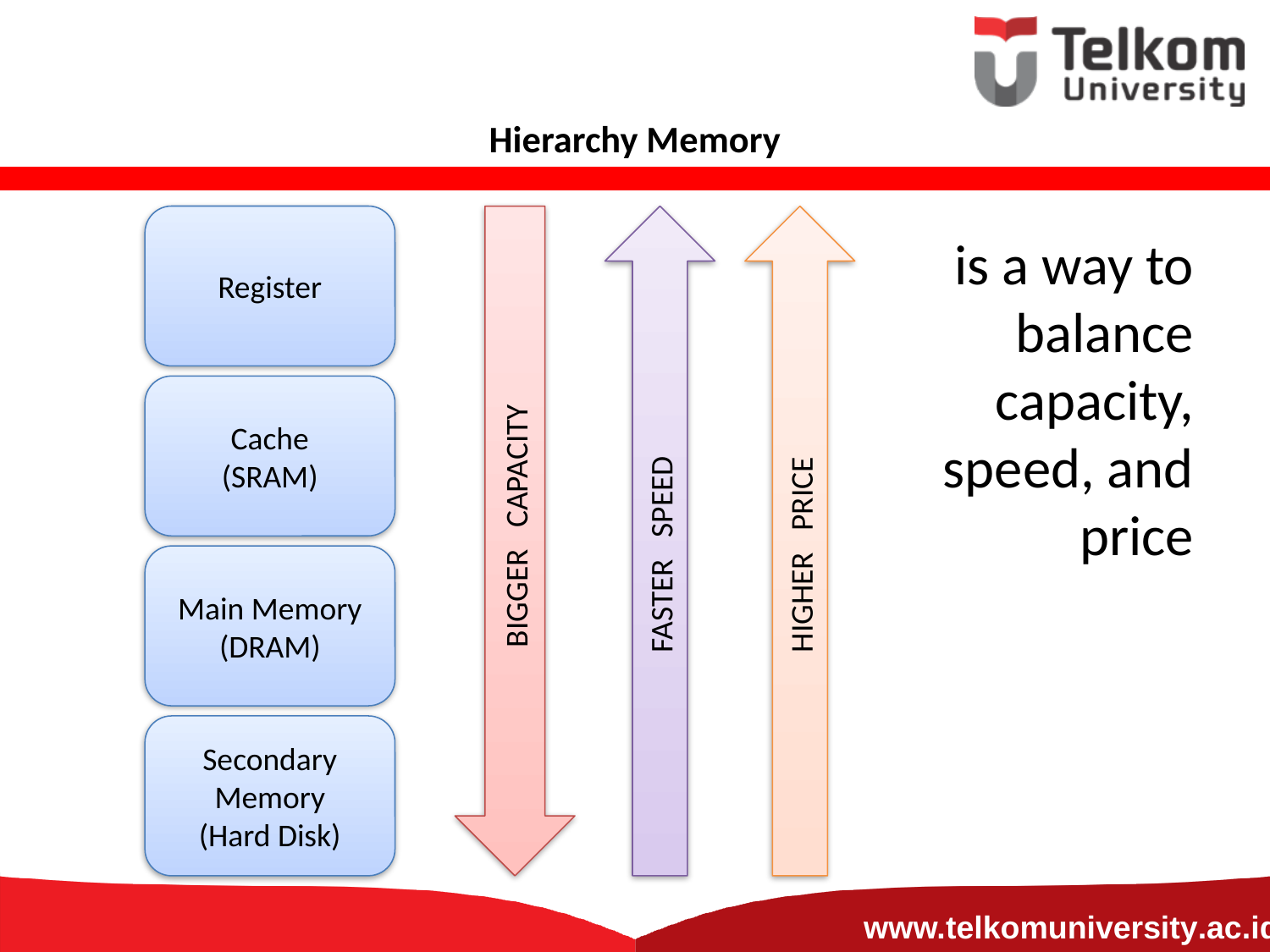

# Hierarchy Memory
Register
BIGGER   CAPACITY
FASTER   SPEED
HIGHER   PRICE
is a way to balance capacity, speed, and price
Cache
(SRAM)
Main Memory
(DRAM)
Secondary Memory
(Hard Disk)